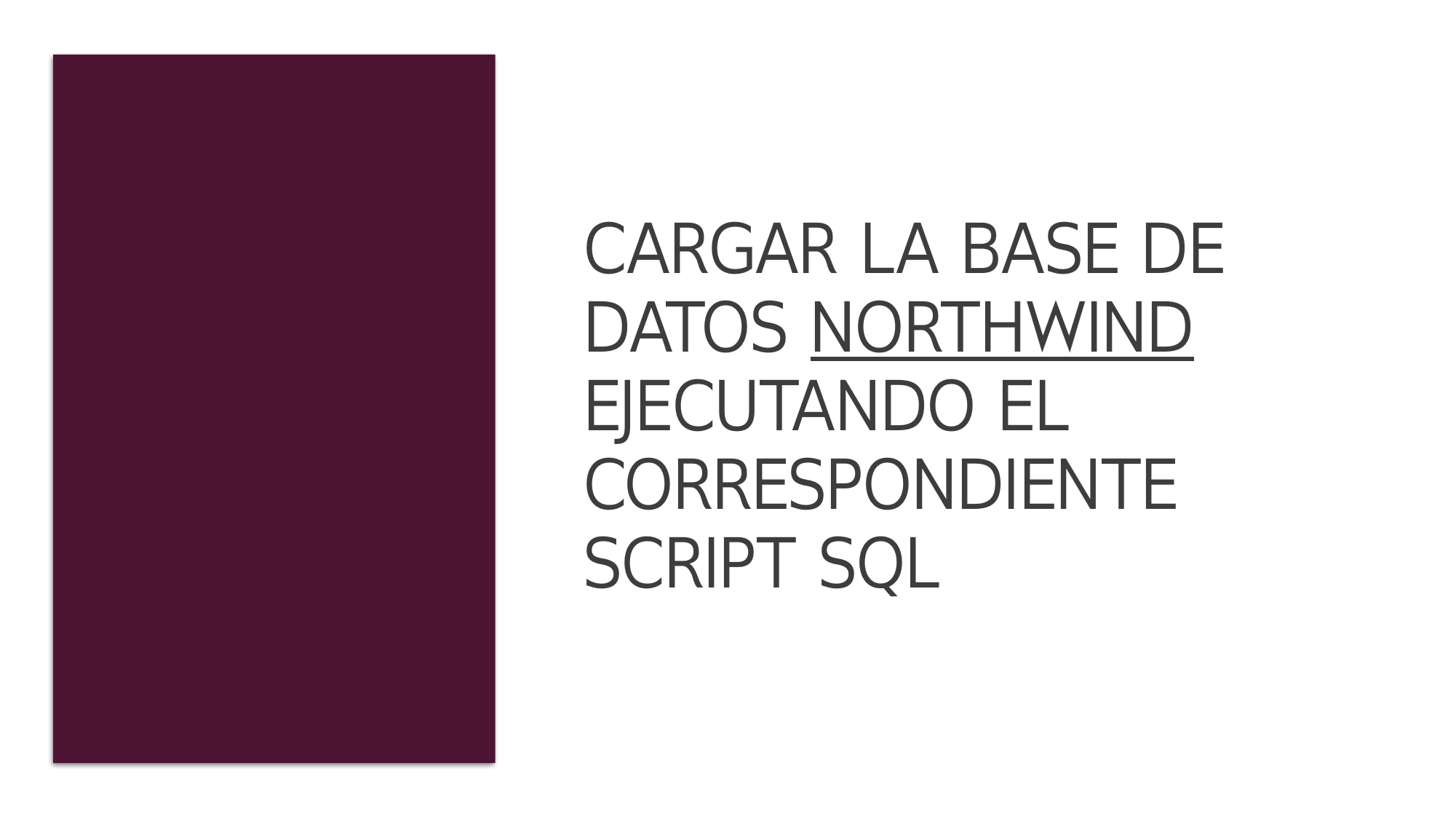

# CARGAR LA BASE DE DATOS NORTHWIND EJECUTANDO EL CORRESPONDIENTE SCRIPT SQL